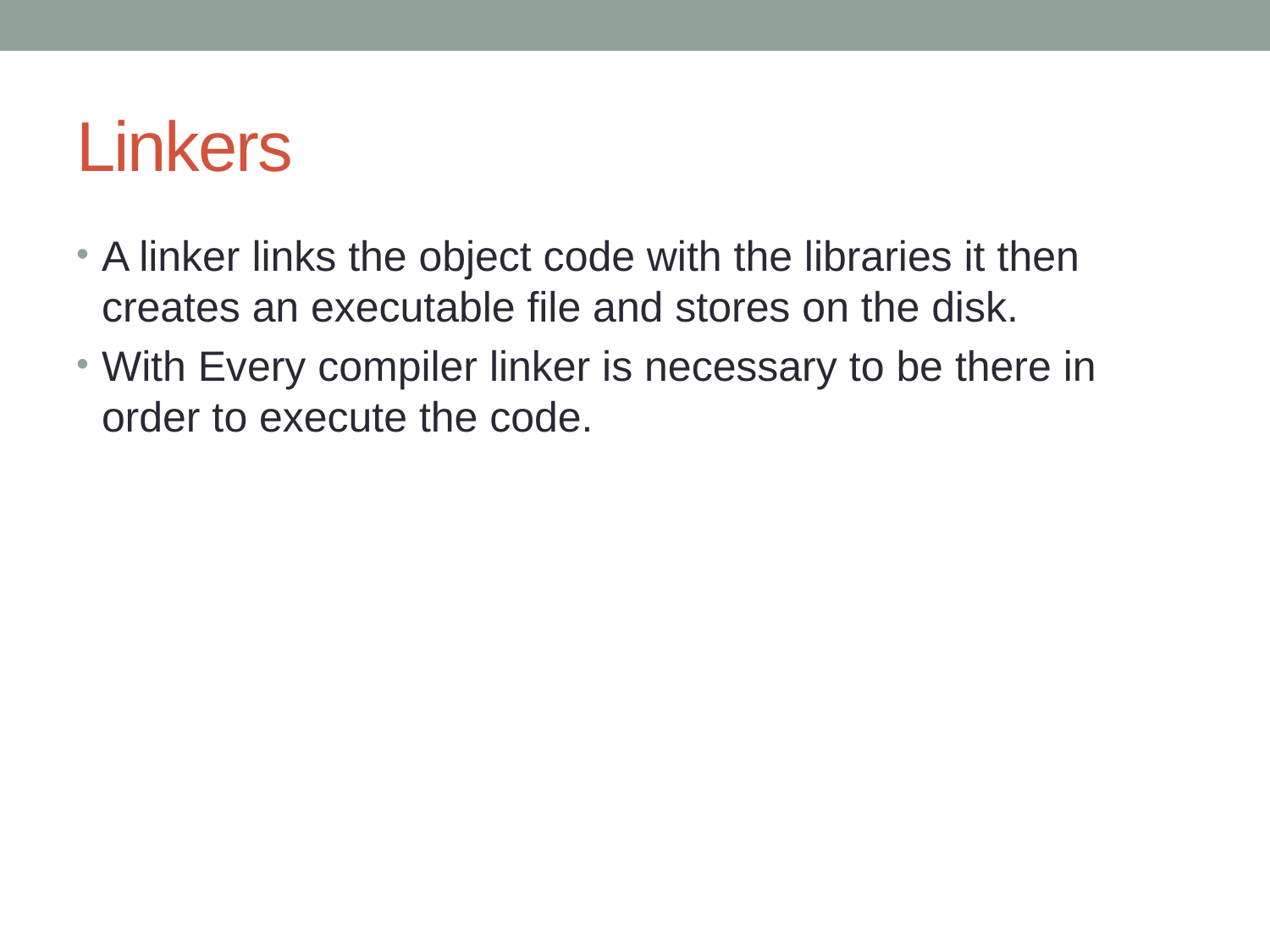

# Linkers
A linker links the object code with the libraries it then creates an executable file and stores on the disk.
With Every compiler linker is necessary to be there in order to execute the code.